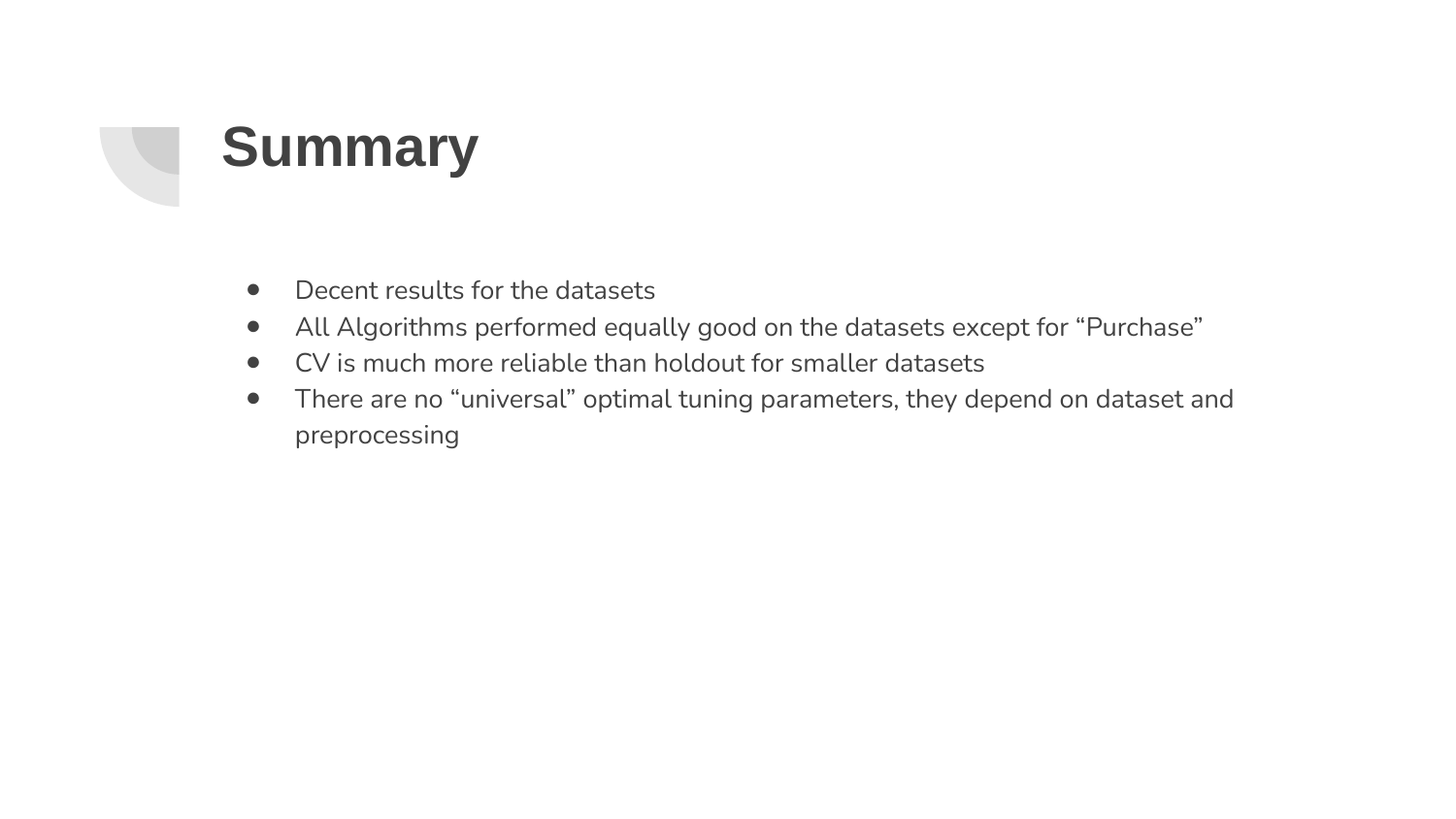

# Summary
Decent results for the datasets
All Algorithms performed equally good on the datasets except for “Purchase”
CV is much more reliable than holdout for smaller datasets
There are no “universal” optimal tuning parameters, they depend on dataset and preprocessing